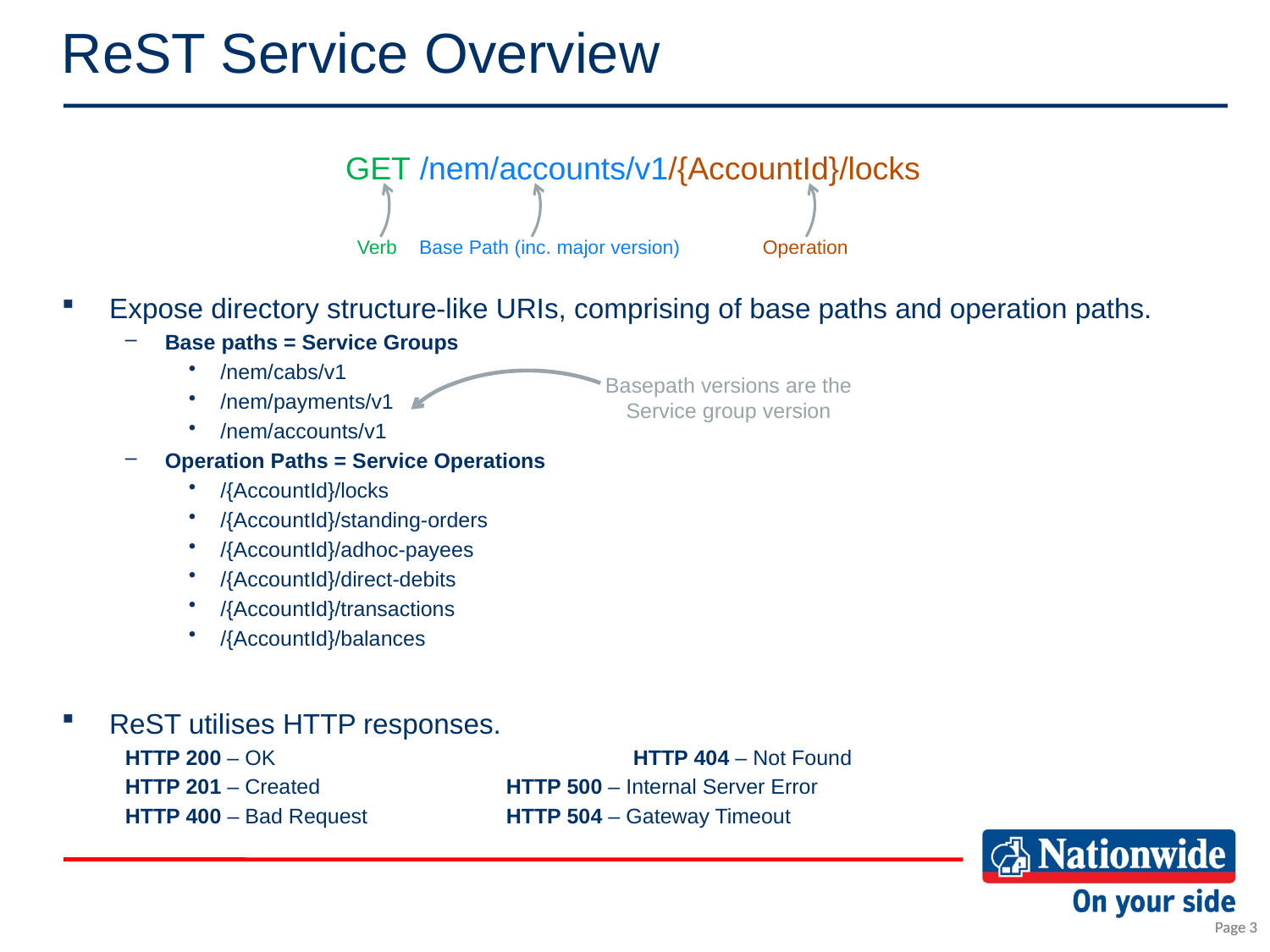

# ReST Service Overview
GET /nem/accounts/v1/{AccountId}/locks

Verb    Base Path (inc. major version)               Operation          f

Expose directory structure-like URIs, comprising of base paths and operation paths.
Base paths = Service Groups
/nem/cabs/v1
/nem/payments/v1
/nem/accounts/v1
Operation Paths = Service Operations
/{AccountId}/locks
/{AccountId}/standing-orders
/{AccountId}/adhoc-payees
/{AccountId}/direct-debits
/{AccountId}/transactions
/{AccountId}/balances

ReST utilises HTTP responses.
HTTP 200 – OK 			HTTP 404 – Not Found
HTTP 201 – Created 		HTTP 500 – Internal Server Error
HTTP 400 – Bad Request		HTTP 504 – Gateway Timeout

Basepath versions are the Service group version